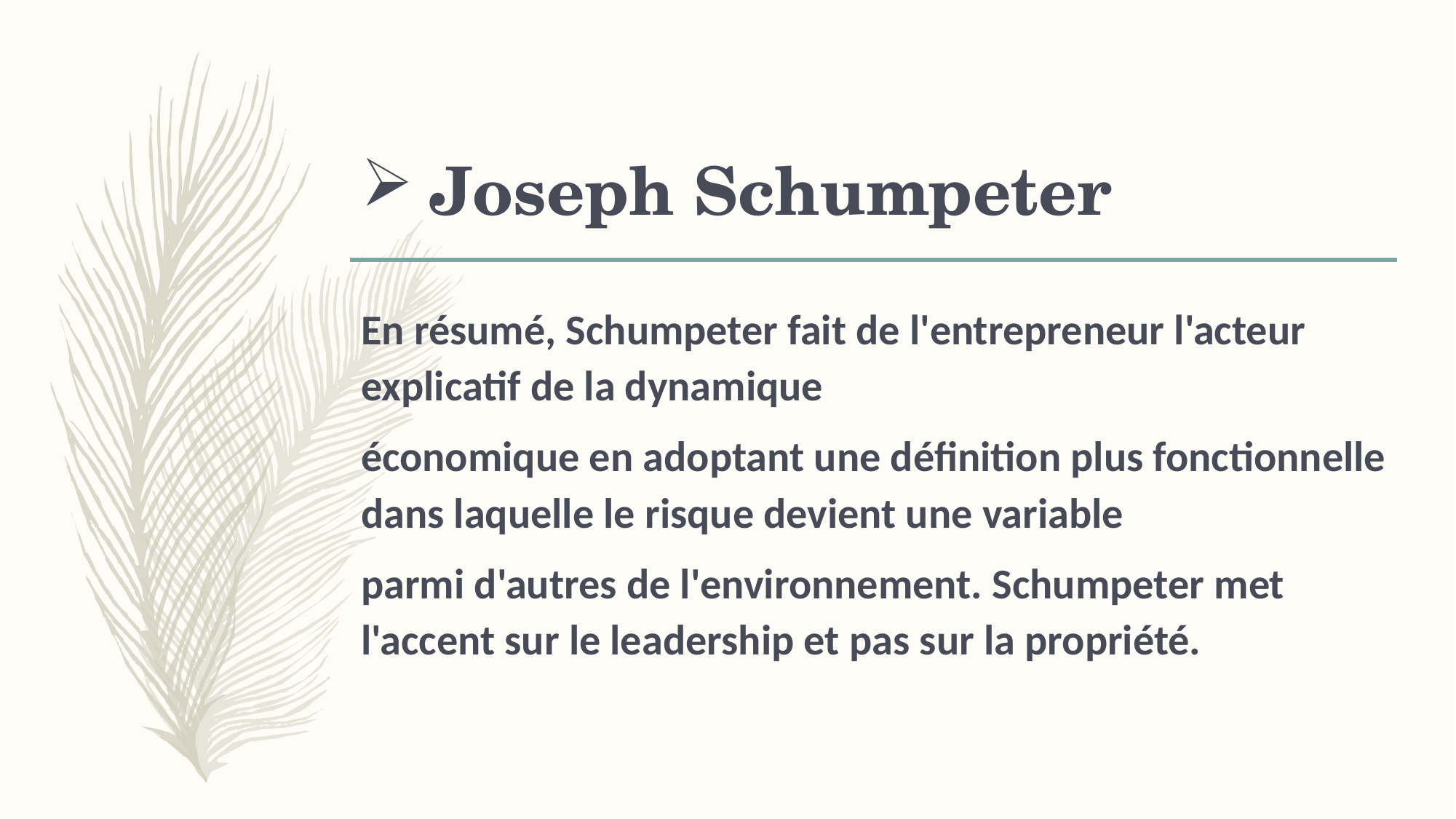

# Joseph Schumpeter
En résumé, Schumpeter fait de l'entrepreneur l'acteur explicatif de la dynamique
économique en adoptant une définition plus fonctionnelle dans laquelle le risque devient une variable
parmi d'autres de l'environnement. Schumpeter met l'accent sur le leadership et pas sur la propriété.